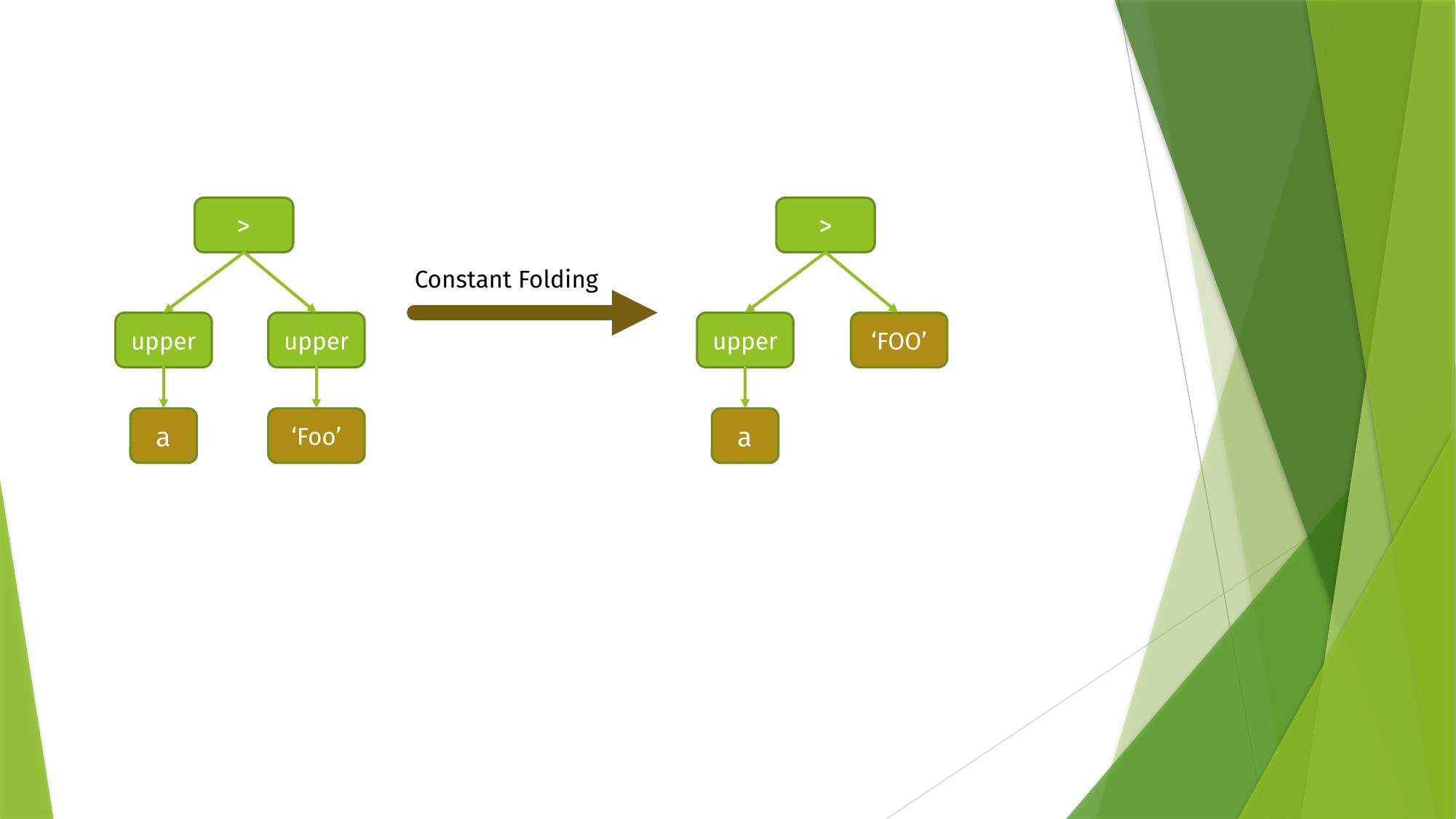

>
>
Constant Folding
upper
upper
upper
‘FOO’
a
‘Foo’
a